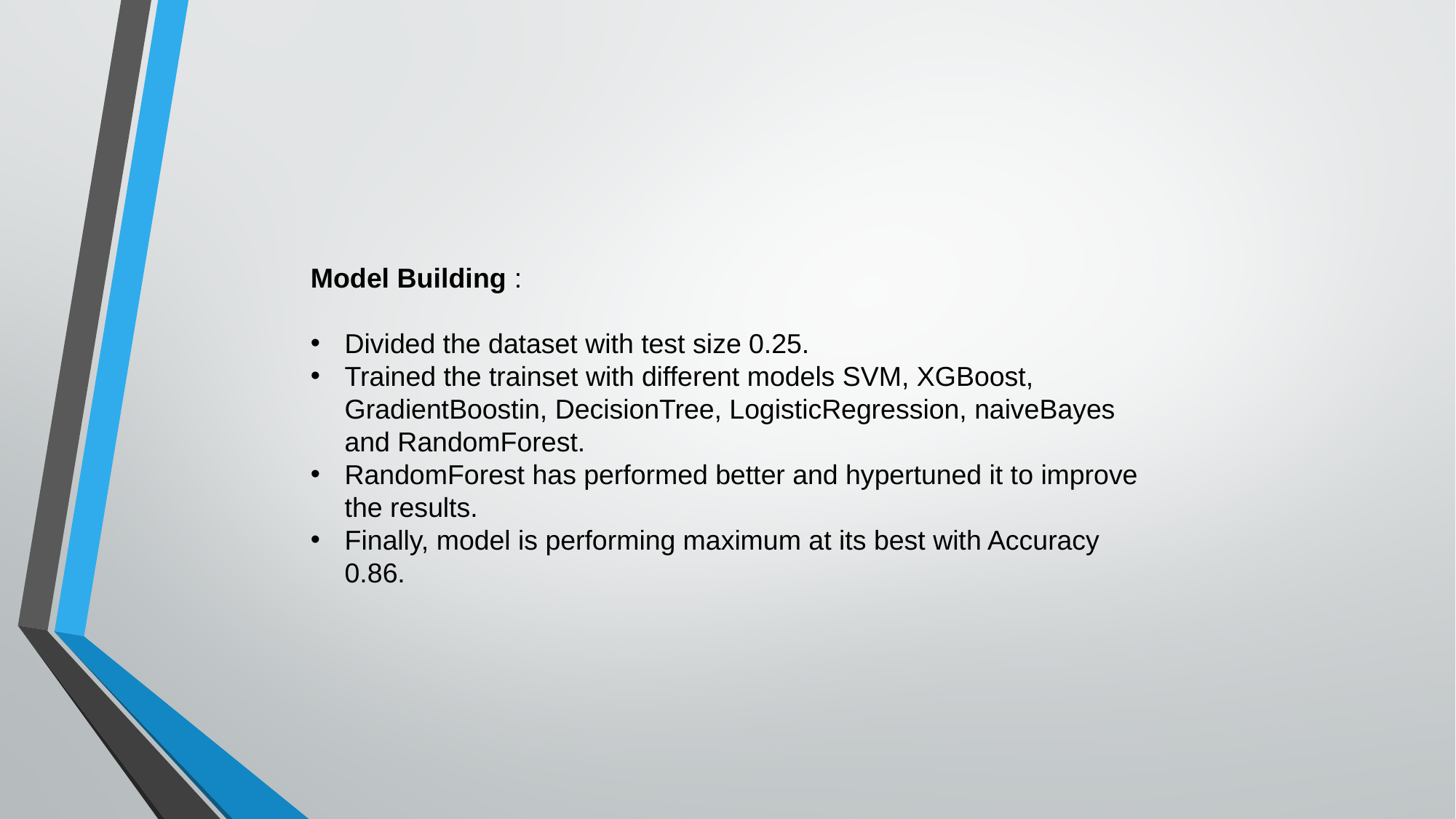

Model Building :

Divided the dataset with test size 0.25.
Trained the trainset with different models SVM, XGBoost, GradientBoostin, DecisionTree, LogisticRegression, naiveBayes and RandomForest.
RandomForest has performed better and hypertuned it to improve the results.
Finally, model is performing maximum at its best with Accuracy 0.86.